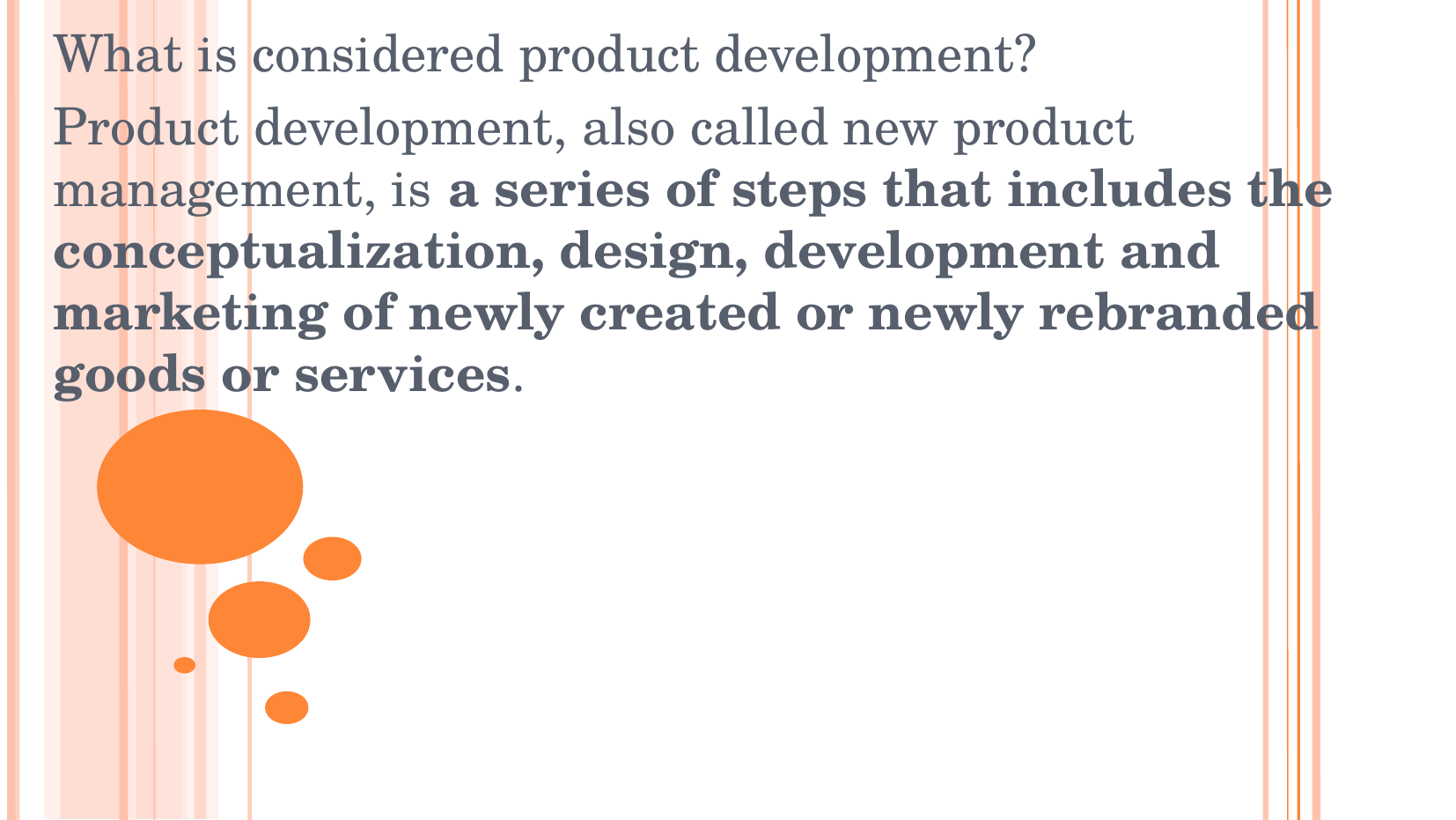

# What is considered product development?
Product development, also called new product management, is a series of steps that includes the conceptualization, design, development and marketing of newly created or newly rebranded goods or services.